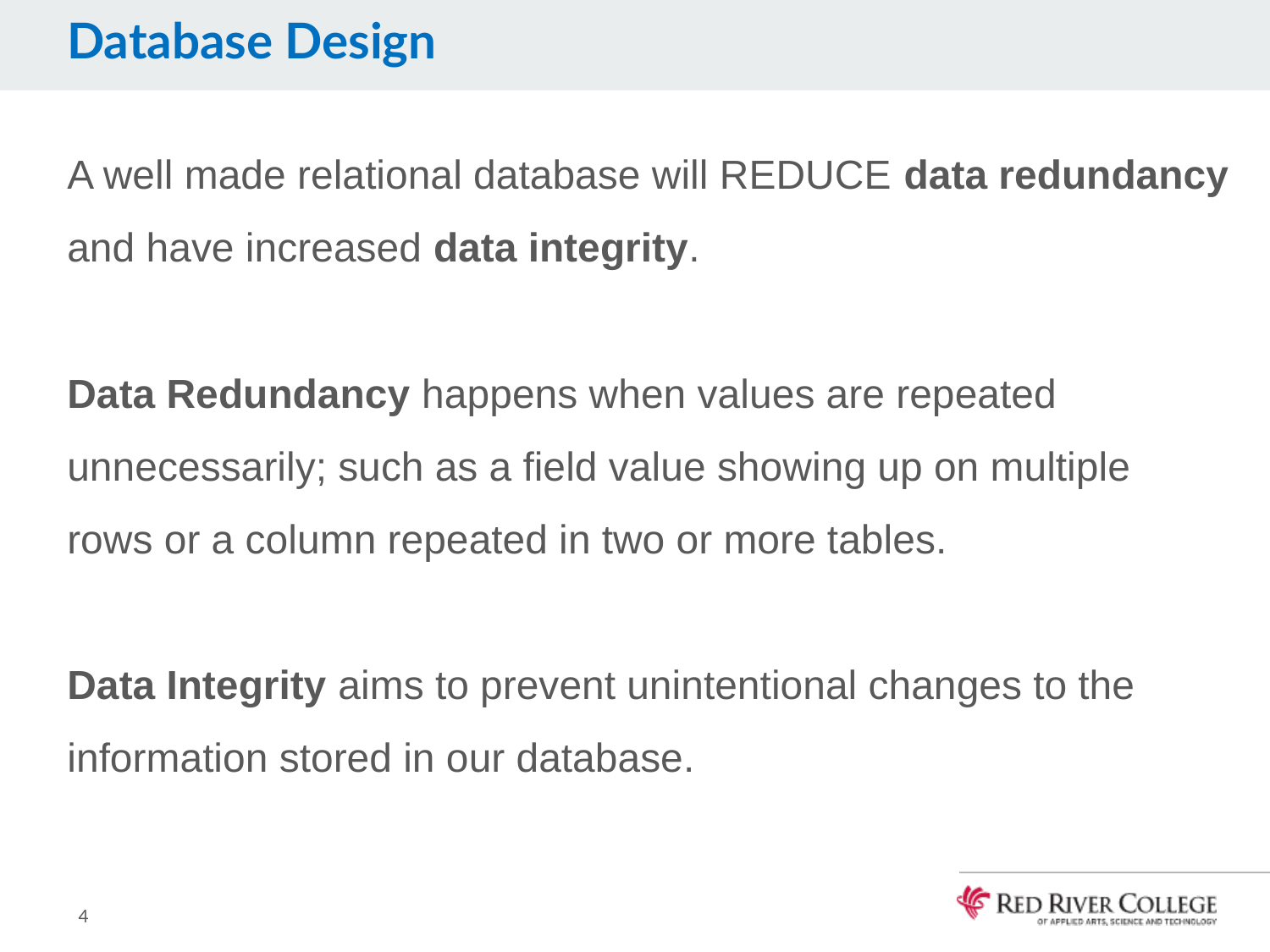

# Database Design
A well made relational database will REDUCE data redundancy and have increased data integrity.

Data Redundancy happens when values are repeated unnecessarily; such as a field value showing up on multiple rows or a column repeated in two or more tables.

Data Integrity aims to prevent unintentional changes to the information stored in our database.
4